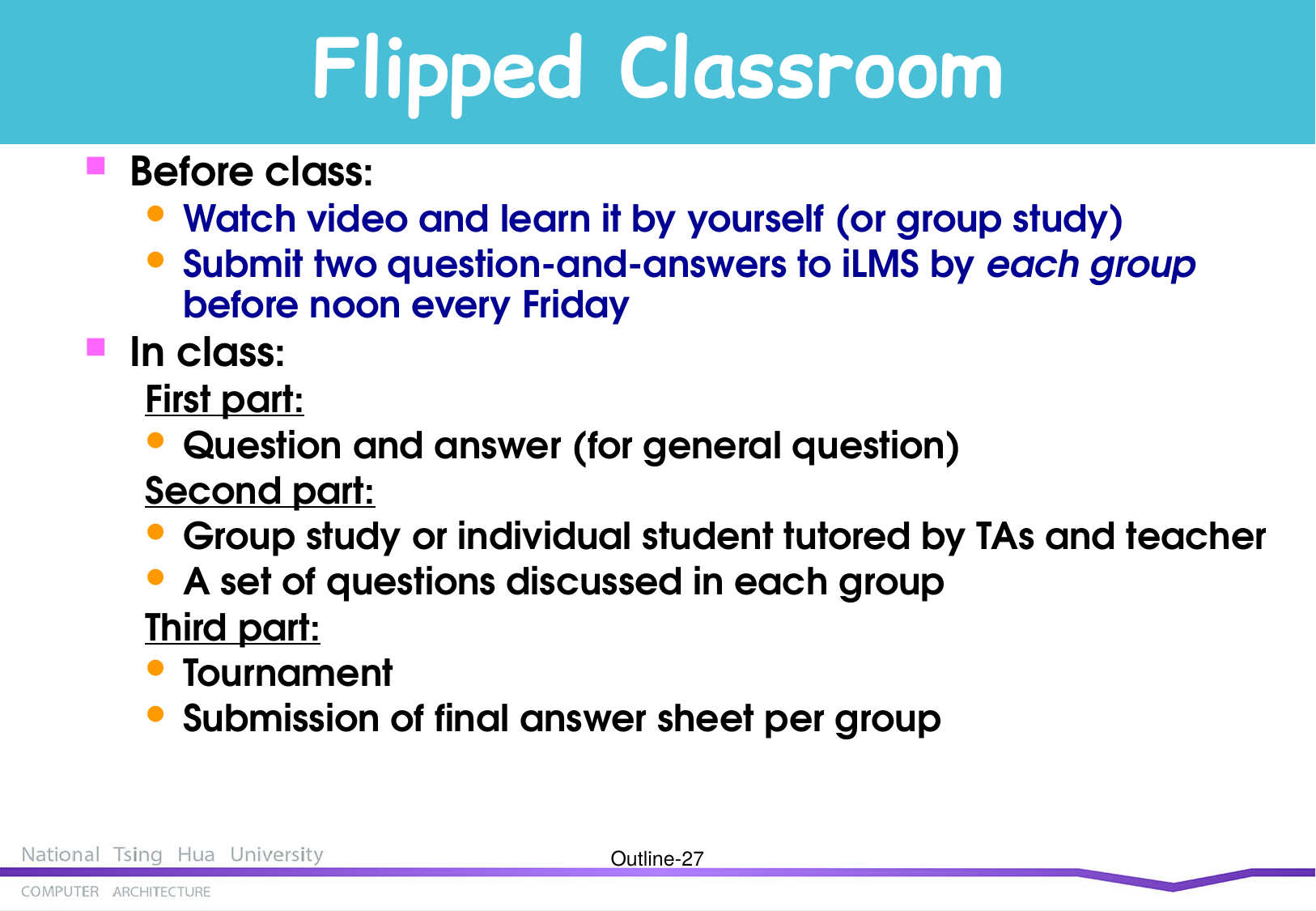

# Flipped Classroom
Before class:
Watch video and learn it by yourself (or group study)
Submit two question-and-answers to iLMS by each group before noon every Friday
In class:
First part:
Question and answer (for general question)
Second part:
Group study or individual student tutored by TAs and teacher
A set of questions discussed in each group
Third part:
Tournament
Submission of final answer sheet per group

Outline-27